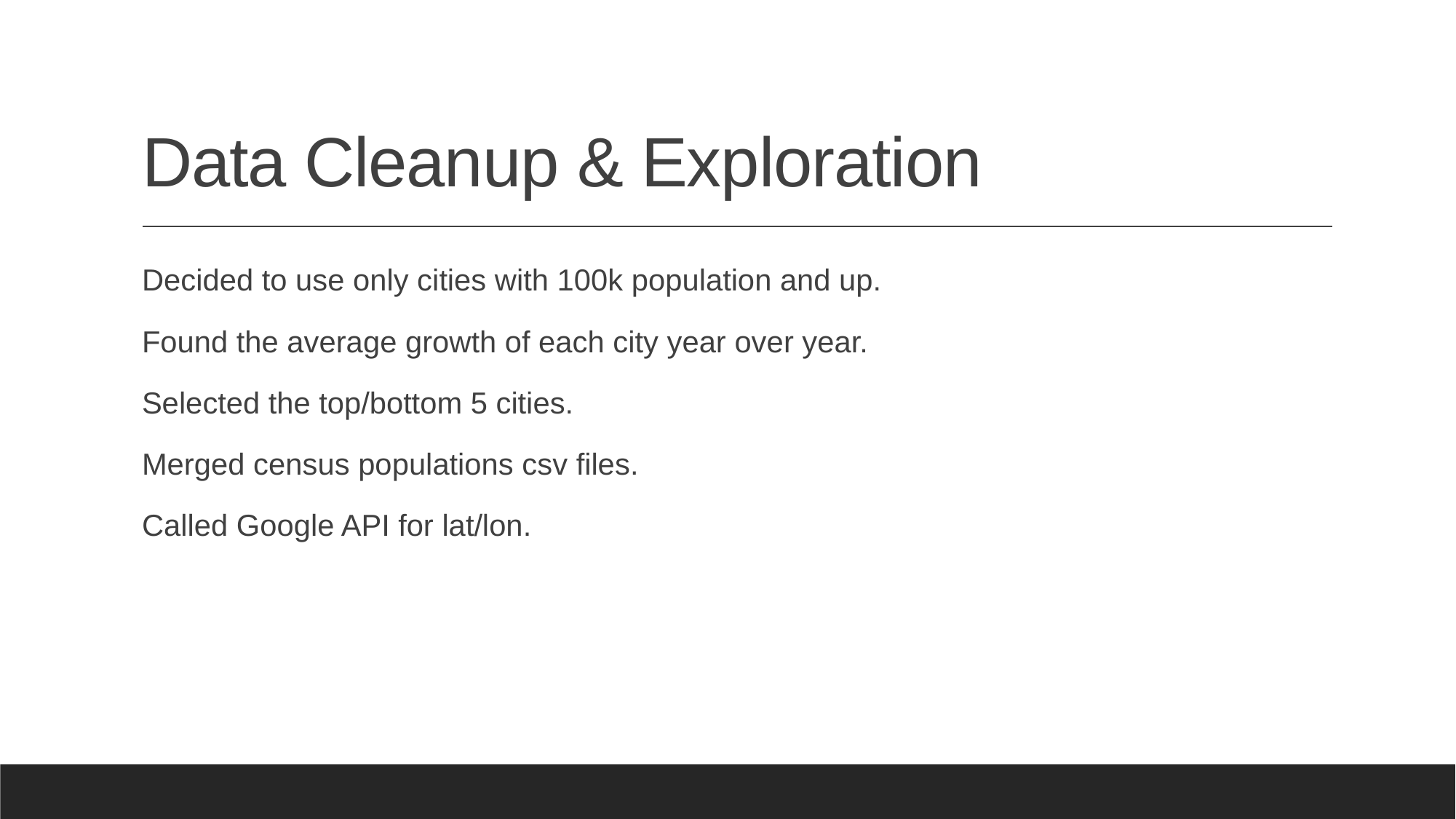

# Data Cleanup & Exploration
Decided to use only cities with 100k population and up.
Found the average growth of each city year over year.
Selected the top/bottom 5 cities.
Merged census populations csv files.
Called Google API for lat/lon.